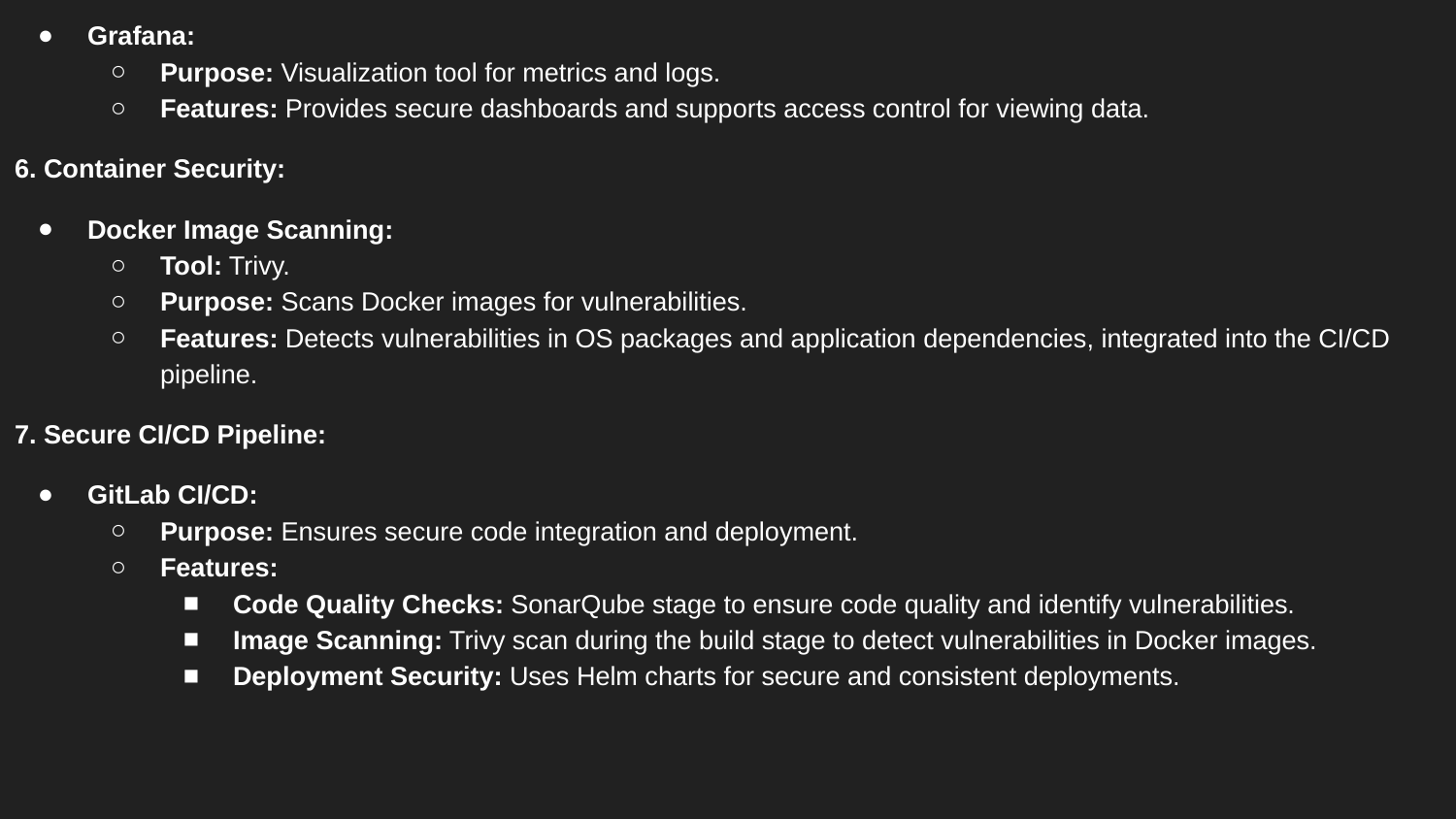

Grafana:
Purpose: Visualization tool for metrics and logs.
Features: Provides secure dashboards and supports access control for viewing data.
6. Container Security:
Docker Image Scanning:
Tool: Trivy.
Purpose: Scans Docker images for vulnerabilities.
Features: Detects vulnerabilities in OS packages and application dependencies, integrated into the CI/CD pipeline.
7. Secure CI/CD Pipeline:
GitLab CI/CD:
Purpose: Ensures secure code integration and deployment.
Features:
Code Quality Checks: SonarQube stage to ensure code quality and identify vulnerabilities.
Image Scanning: Trivy scan during the build stage to detect vulnerabilities in Docker images.
Deployment Security: Uses Helm charts for secure and consistent deployments.